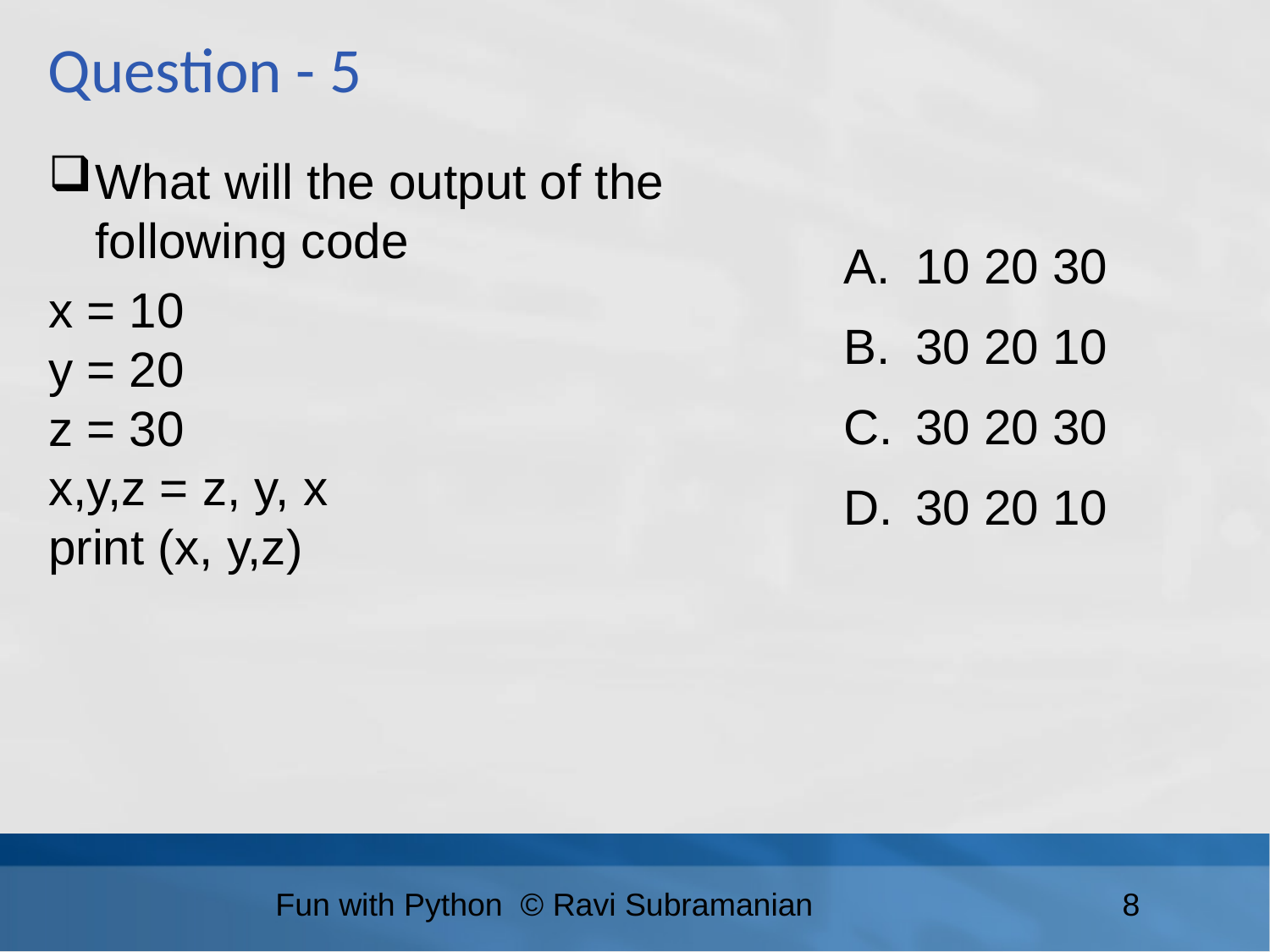

Question - 5
What will the output of the following code
x = 10
y = 20
z = 30
x,y,z = z, y, x
print (x, y,z)

10 20 30
30 20 10
30 20 30
30 20 10